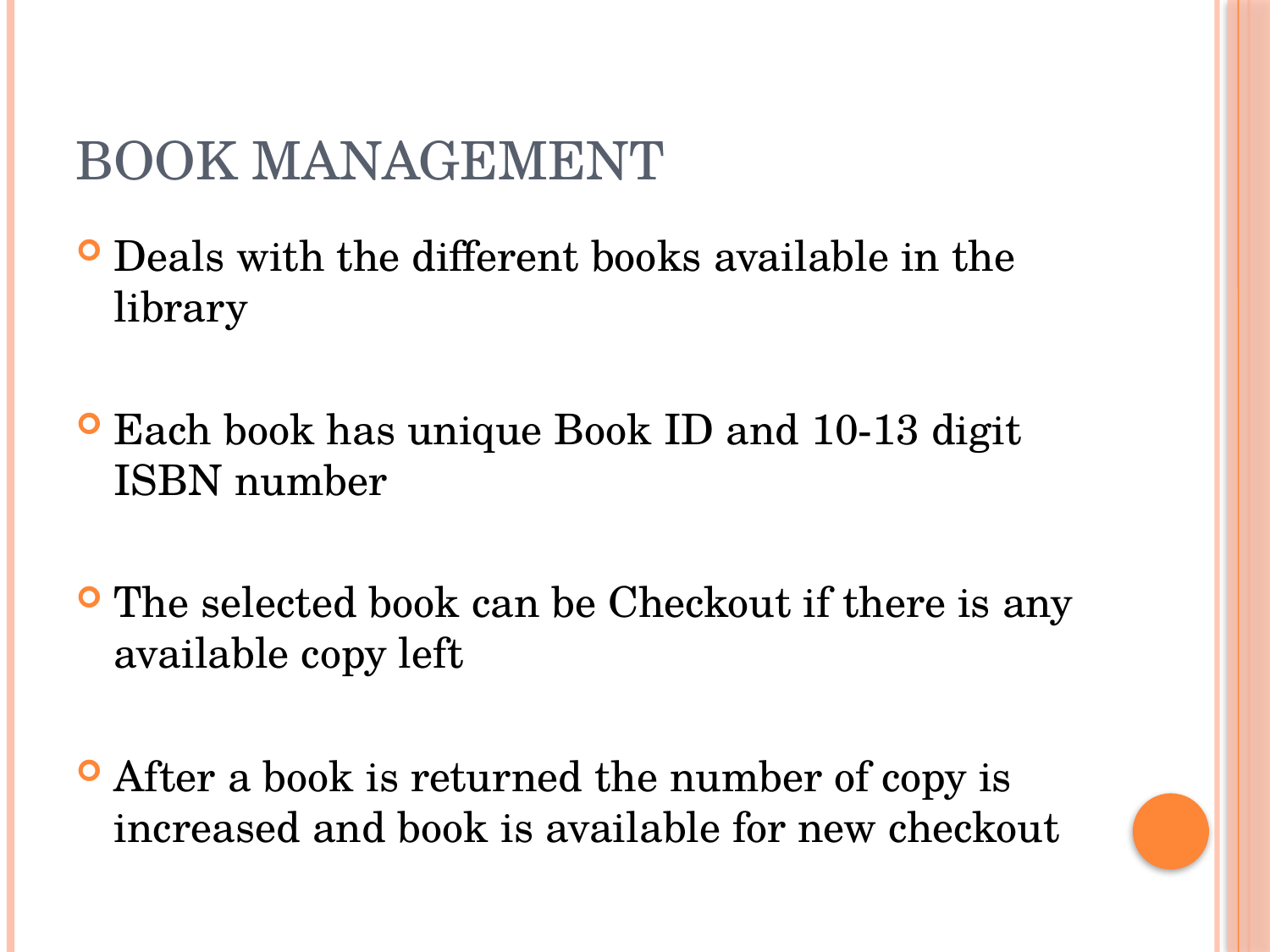

# Book Management
Deals with the different books available in the library

Each book has unique Book ID and 10-13 digit ISBN number

The selected book can be Checkout if there is any available copy left

After a book is returned the number of copy is increased and book is available for new checkout